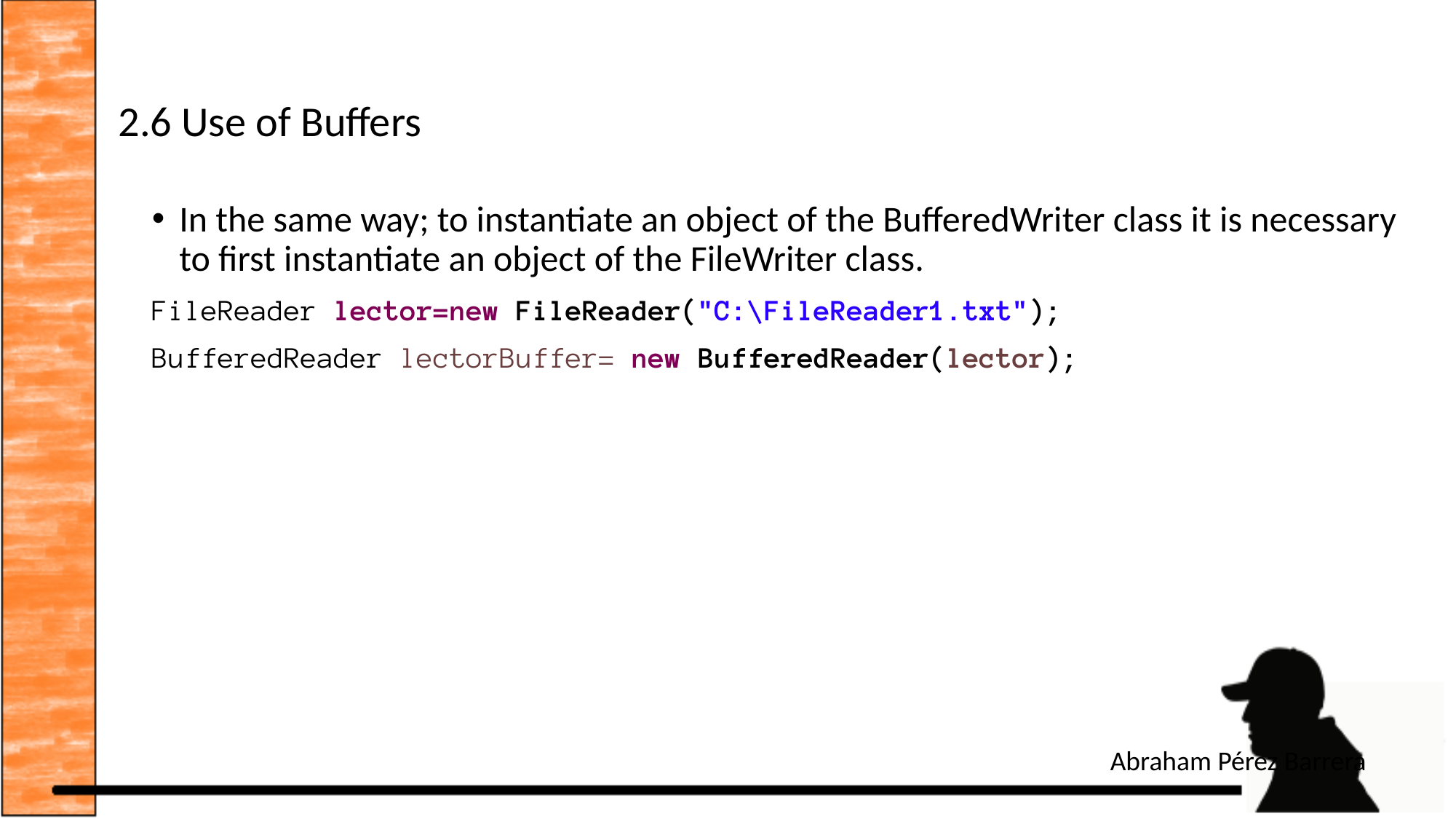

# 2.6 Use of Buffers

In the same way; to instantiate an object of the BufferedWriter class it is necessary to first instantiate an object of the FileWriter class.
FileReader lector=new FileReader("C:\FileReader1.txt");
BufferedReader lectorBuffer= new BufferedReader(lector);